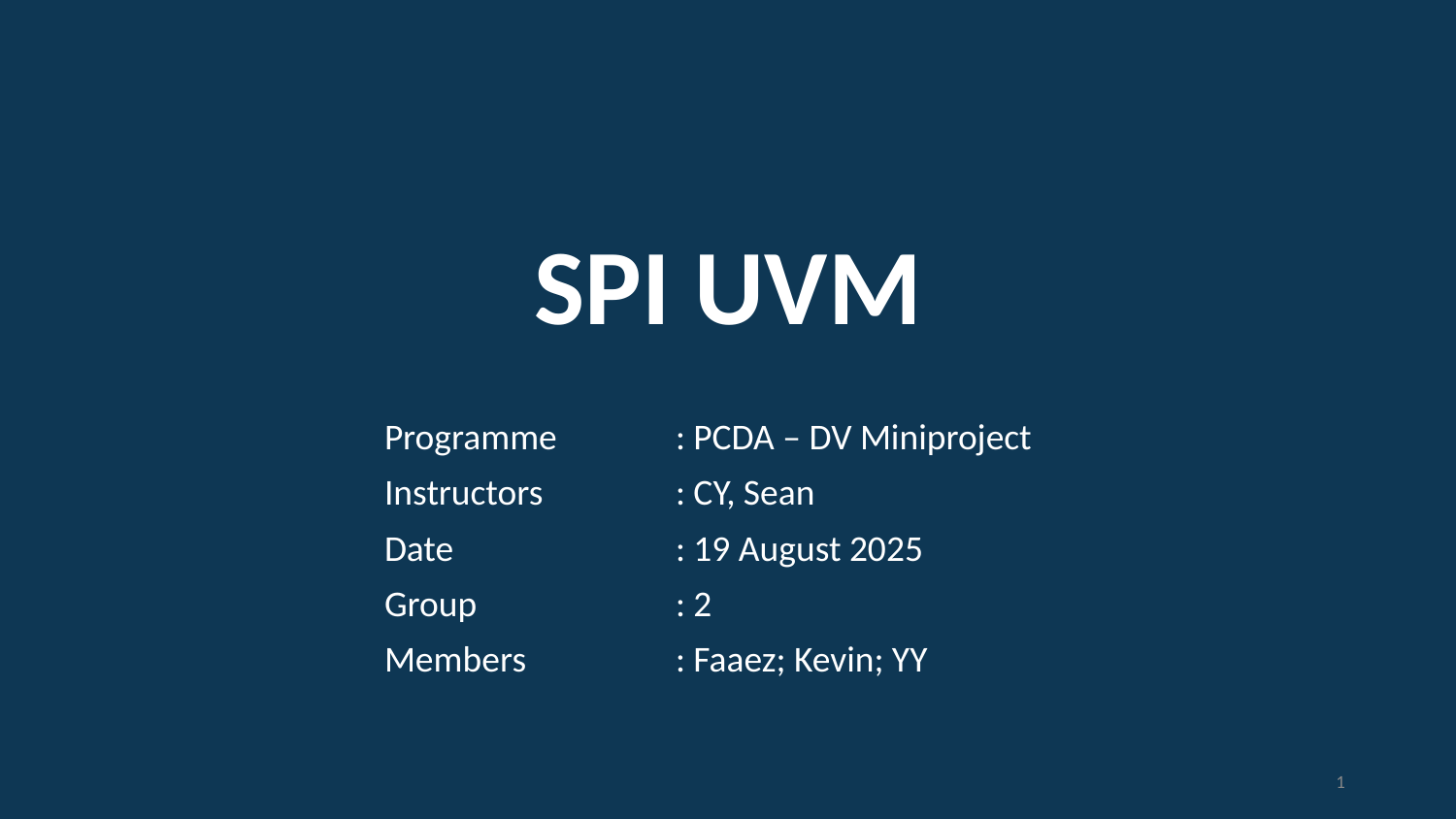

# SPI UVM
Programme	: PCDA – DV Miniproject
Instructors	: CY, Sean
Date		: 19 August 2025
Group		: 2
Members		: Faaez; Kevin; YY

1